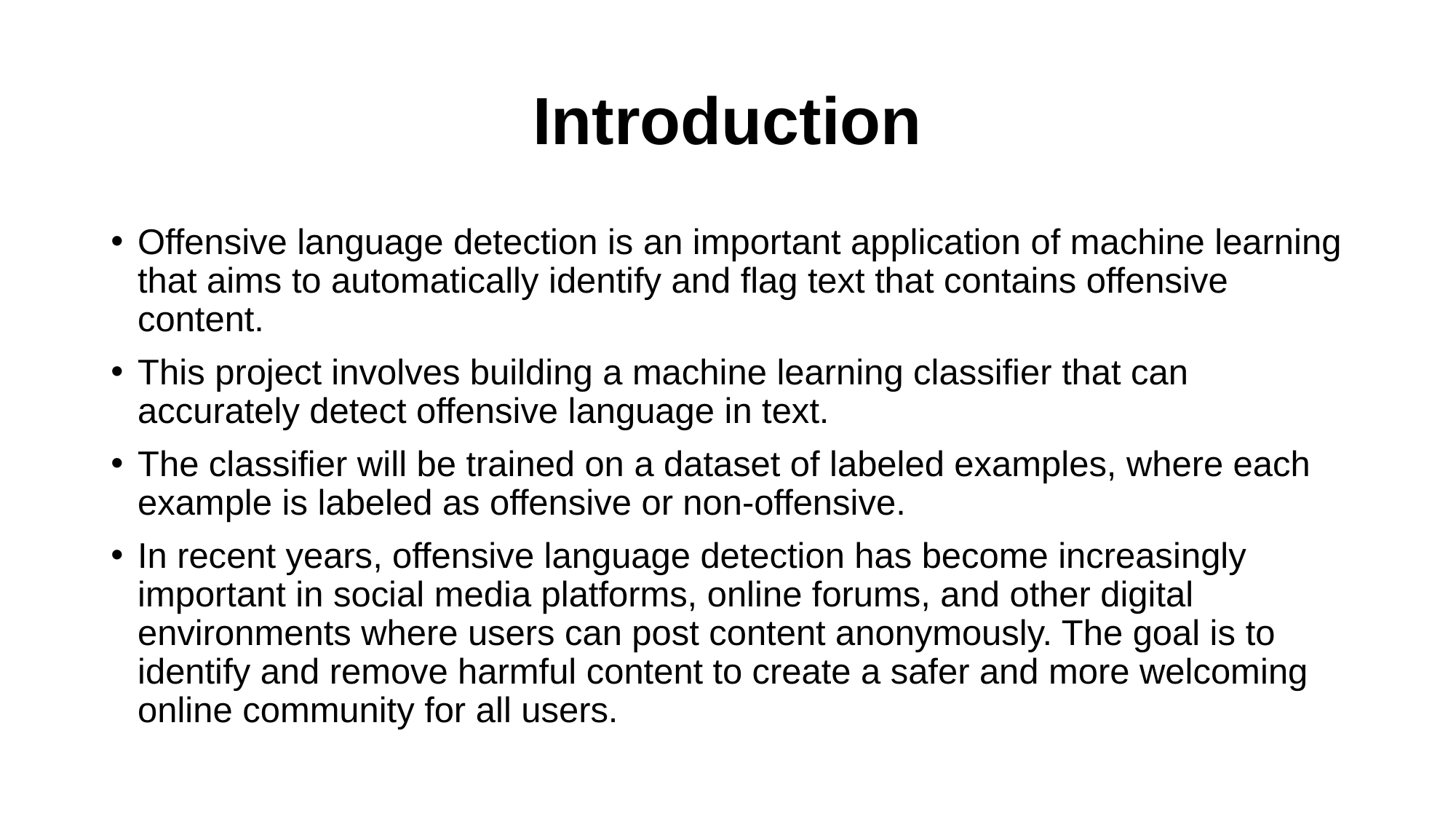

# Introduction
Offensive language detection is an important application of machine learning that aims to automatically identify and flag text that contains offensive content.
This project involves building a machine learning classifier that can accurately detect offensive language in text.
The classifier will be trained on a dataset of labeled examples, where each example is labeled as offensive or non-offensive.
In recent years, offensive language detection has become increasingly important in social media platforms, online forums, and other digital environments where users can post content anonymously. The goal is to identify and remove harmful content to create a safer and more welcoming online community for all users.